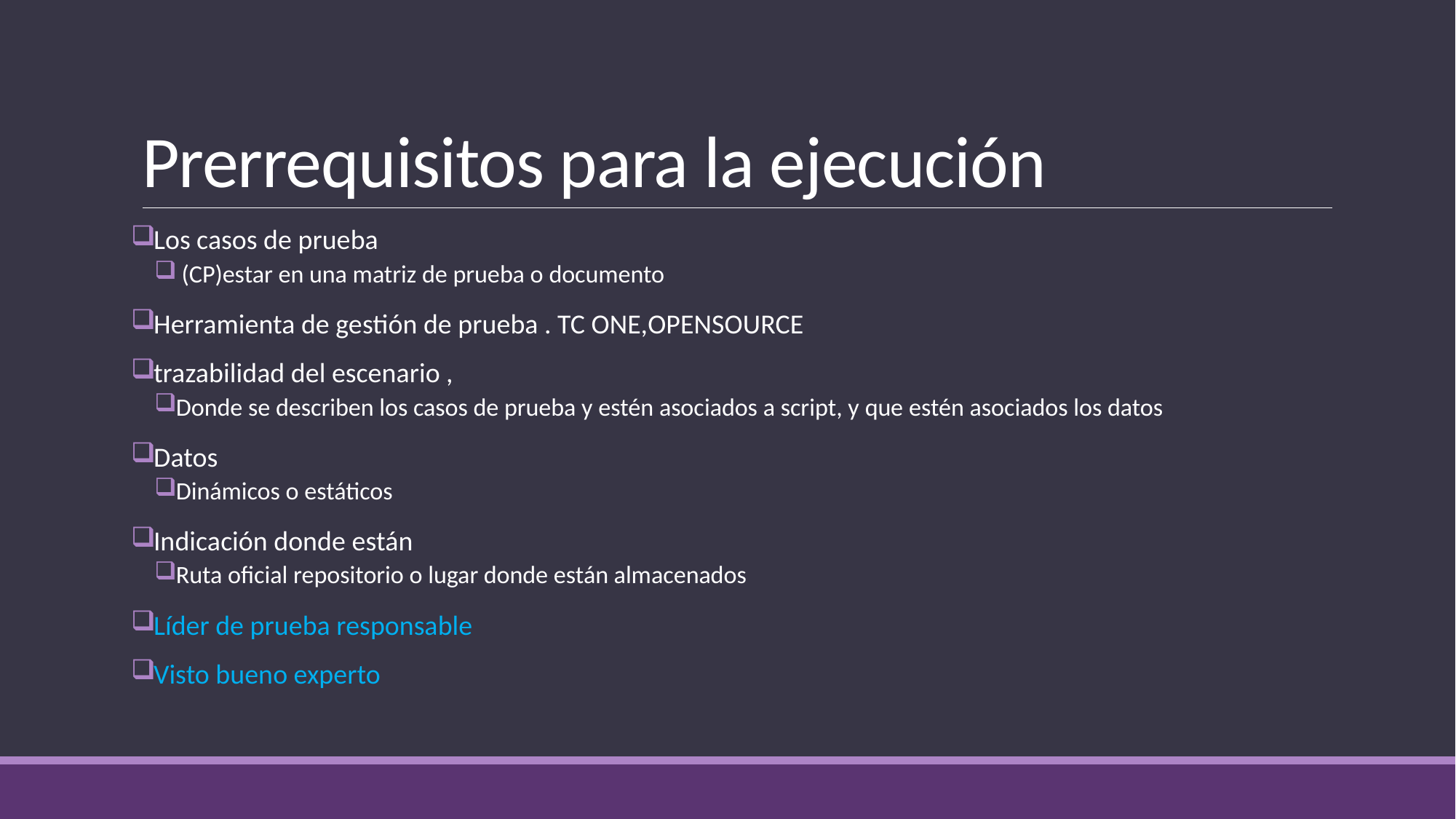

# Prerrequisitos para la ejecución
Los casos de prueba
 (CP)estar en una matriz de prueba o documento
Herramienta de gestión de prueba . TC ONE,OPENSOURCE
trazabilidad del escenario ,
Donde se describen los casos de prueba y estén asociados a script, y que estén asociados los datos
Datos
Dinámicos o estáticos
Indicación donde están
Ruta oficial repositorio o lugar donde están almacenados
Líder de prueba responsable
Visto bueno experto